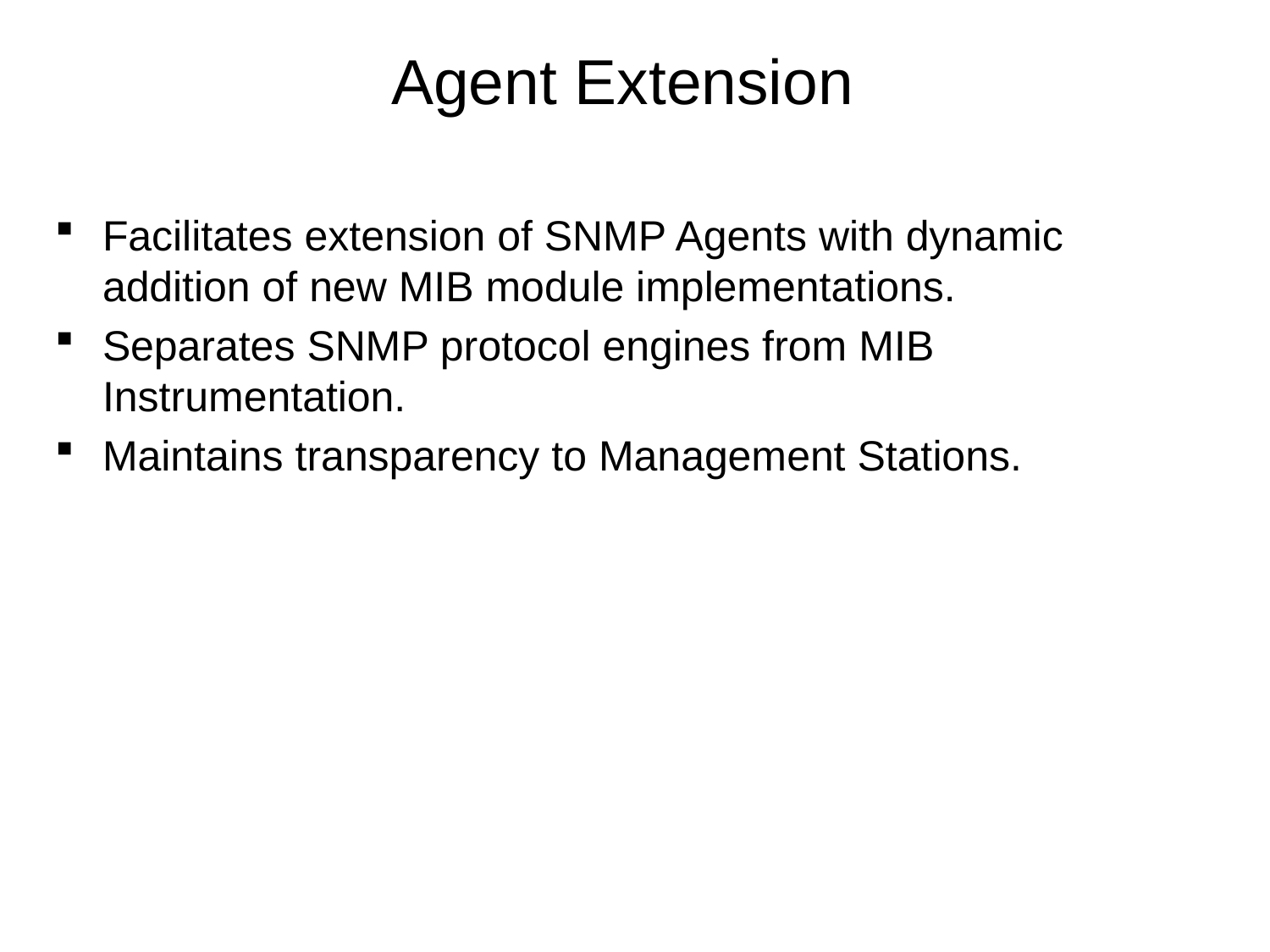

# Agent Extension
Facilitates extension of SNMP Agents with dynamic addition of new MIB module implementations.
Separates SNMP protocol engines from MIB Instrumentation.
Maintains transparency to Management Stations.